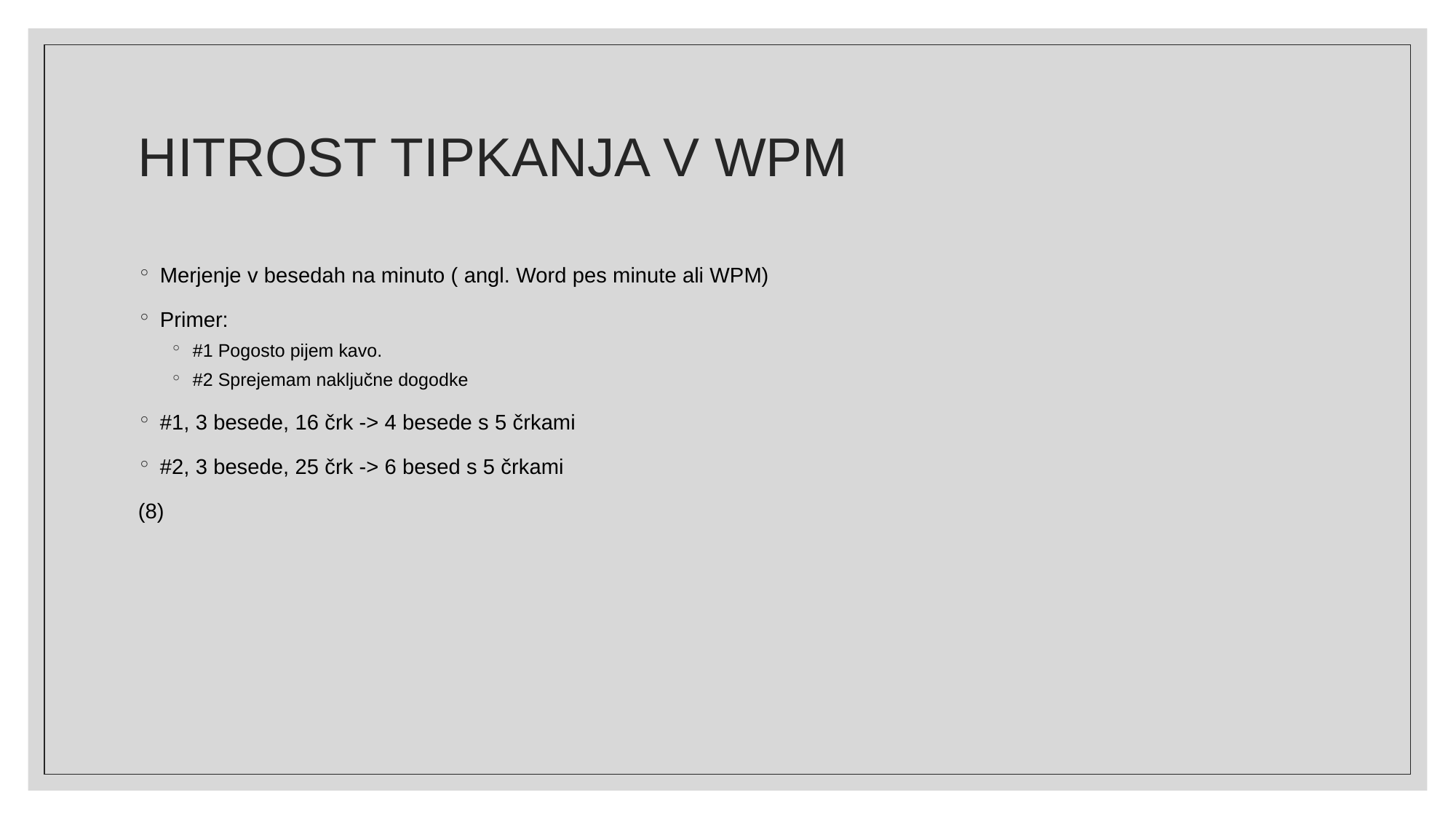

# HITROST TIPKANJA V WPM
Merjenje v besedah na minuto ( angl. Word pes minute ali WPM)
Primer:
#1 Pogosto pijem kavo.
#2 Sprejemam naključne dogodke
#1, 3 besede, 16 črk -> 4 besede s 5 črkami
#2, 3 besede, 25 črk -> 6 besed s 5 črkami
(8)